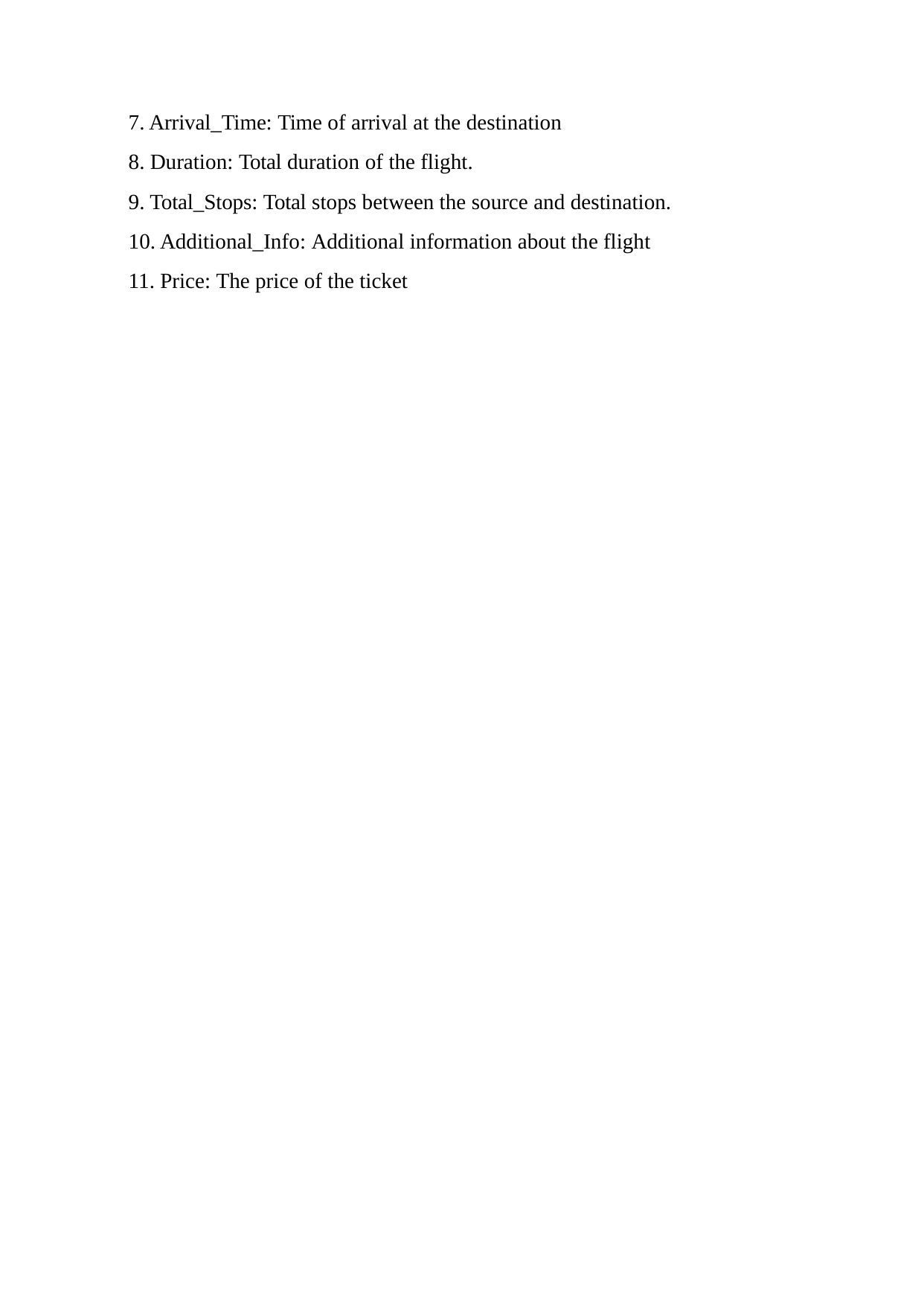

Arrival_Time: Time of arrival at the destination
Duration: Total duration of the flight.
Total_Stops: Total stops between the source and destination.
Additional_Info: Additional information about the flight
Price: The price of the ticket
iNeuron.ai
6